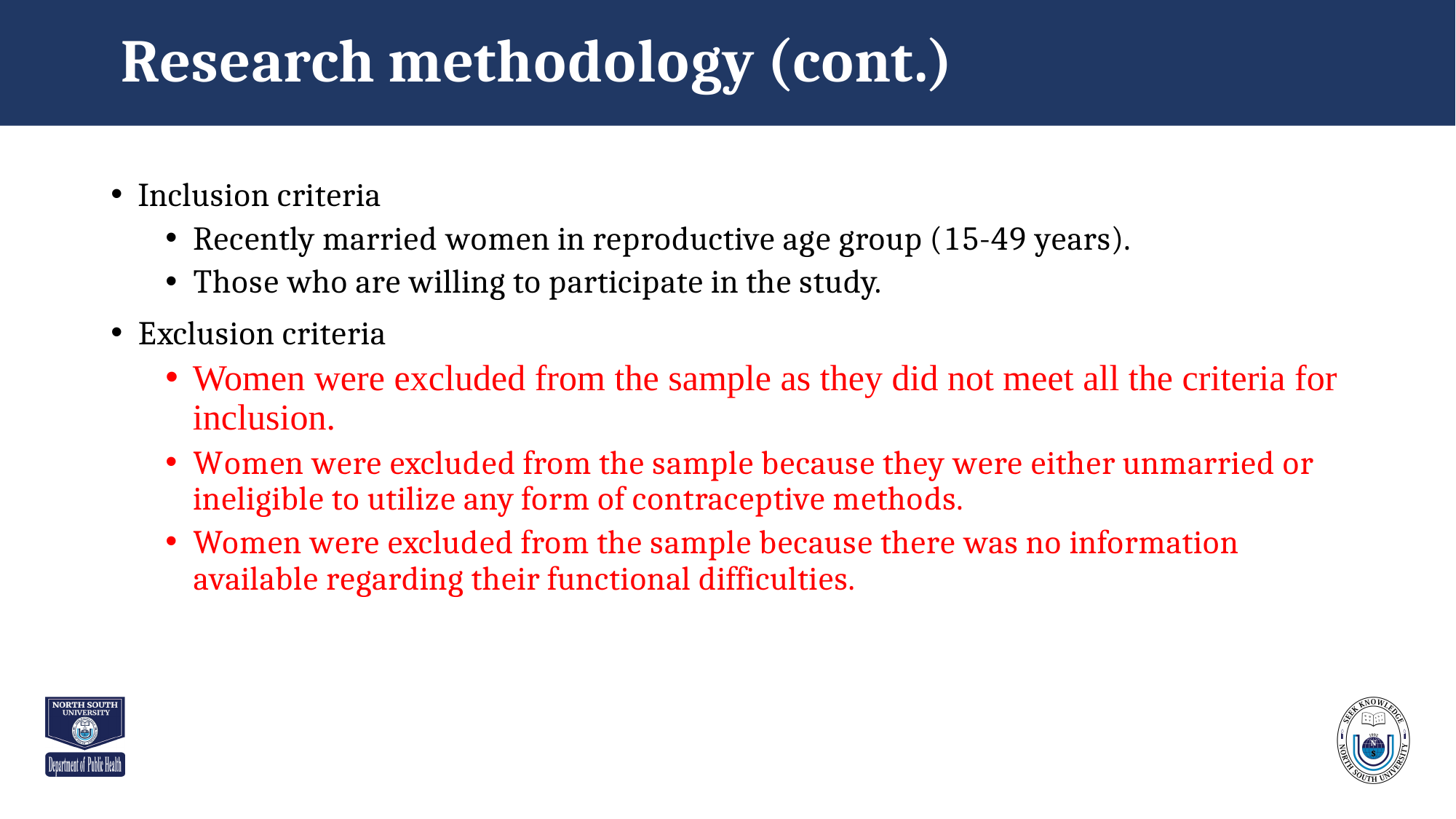

# Research methodology (cont.)
Inclusion criteria
Recently married women in reproductive age group (15-49 years).
Those who are willing to participate in the study.
Exclusion criteria
Women were excluded from the sample as they did not meet all the criteria for inclusion.
Women were excluded from the sample because they were either unmarried or ineligible to utilize any form of contraceptive methods.
Women were excluded from the sample because there was no information available regarding their functional difficulties.